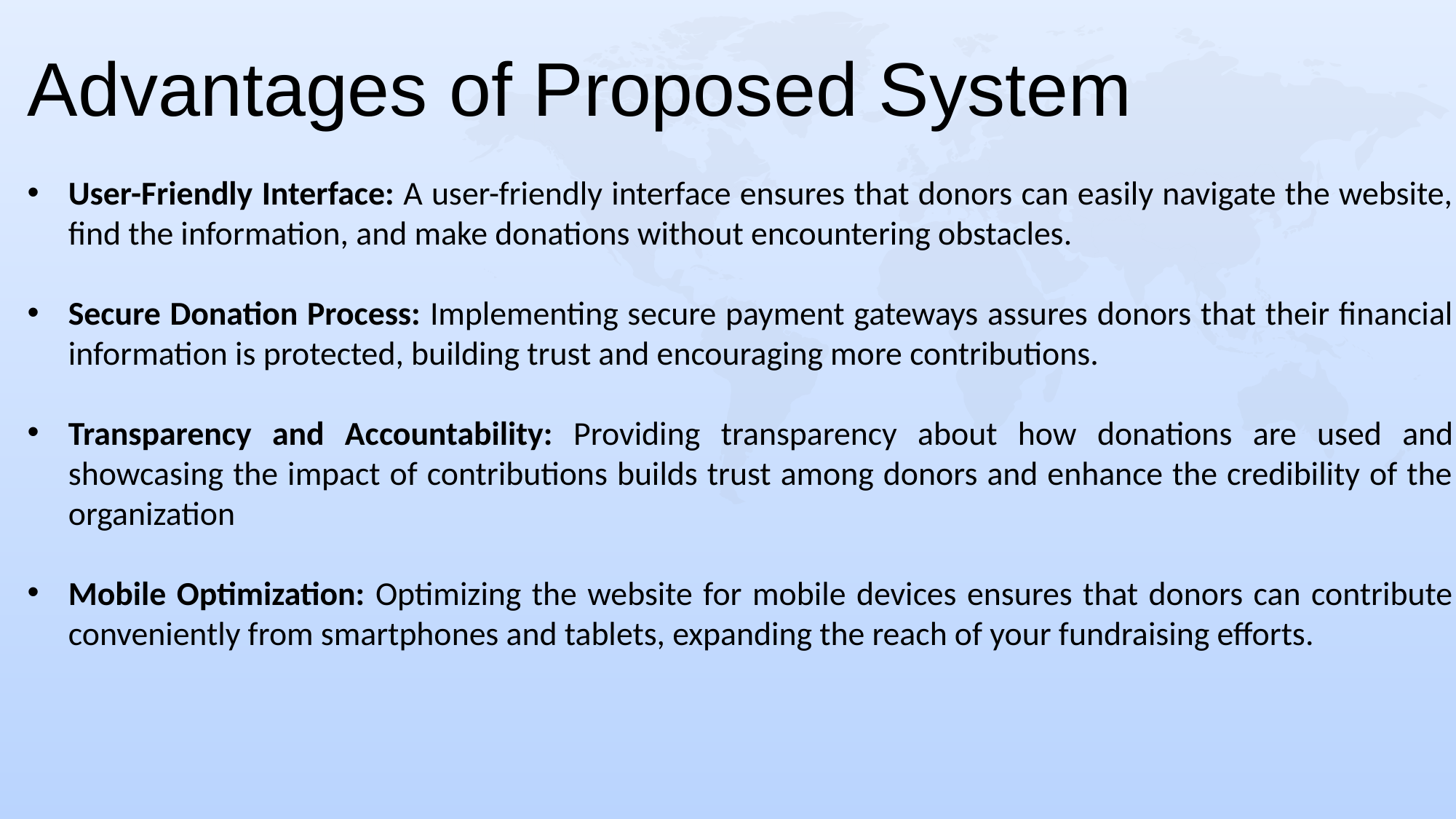

Advantages of Proposed System

User-Friendly Interface: A user-friendly interface ensures that donors can easily navigate the website, find the information, and make donations without encountering obstacles.

Secure Donation Process: Implementing secure payment gateways assures donors that their financial information is protected, building trust and encouraging more contributions.

Transparency and Accountability: Providing transparency about how donations are used and showcasing the impact of contributions builds trust among donors and enhance the credibility of the organization

Mobile Optimization: Optimizing the website for mobile devices ensures that donors can contribute conveniently from smartphones and tablets, expanding the reach of your fundraising efforts.